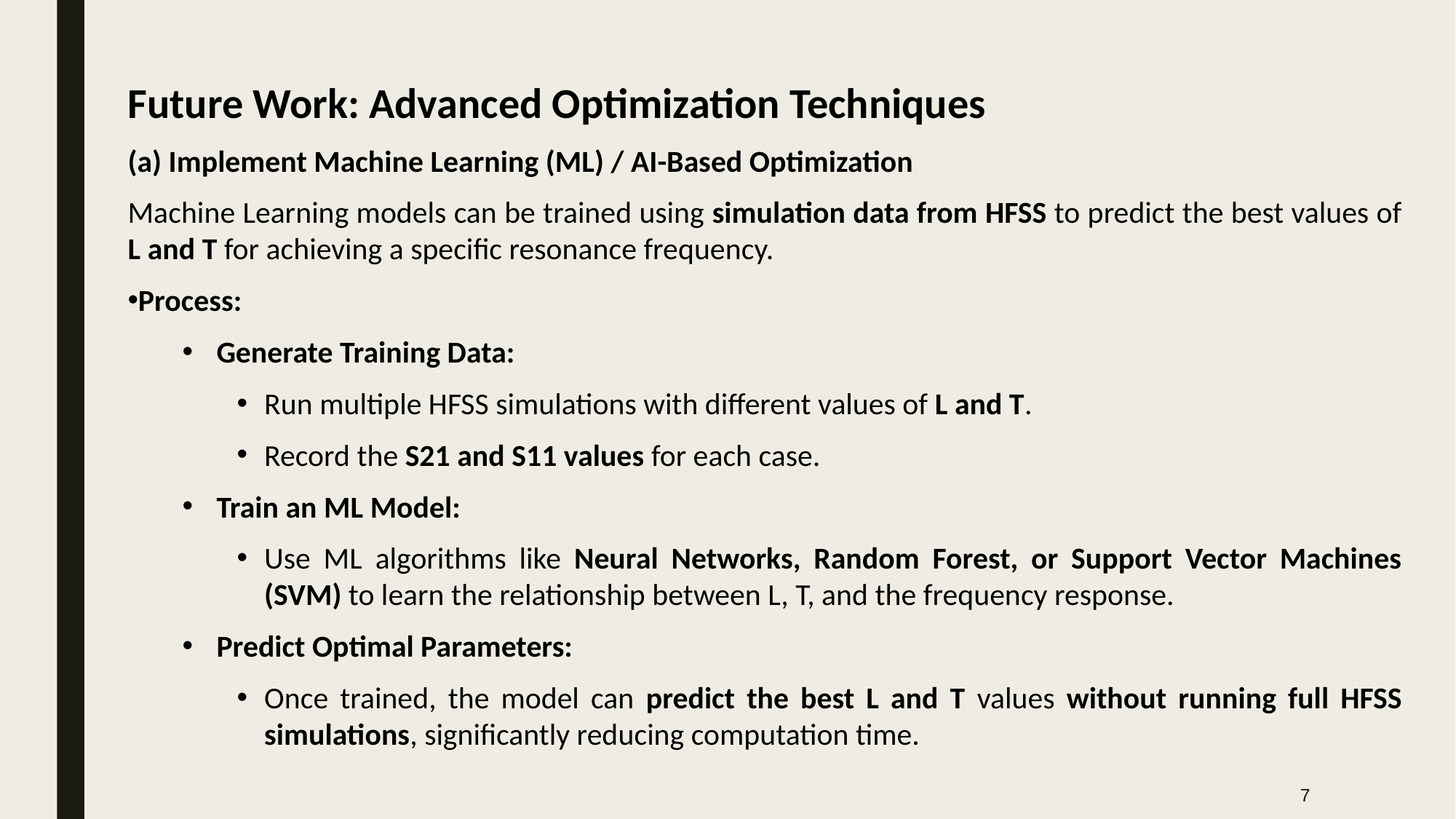

Future Work: Advanced Optimization Techniques
(a) Implement Machine Learning (ML) / AI-Based Optimization
Machine Learning models can be trained using simulation data from HFSS to predict the best values of L and T for achieving a specific resonance frequency.
Process:
Generate Training Data:
Run multiple HFSS simulations with different values of L and T.
Record the S21 and S11 values for each case.
Train an ML Model:
Use ML algorithms like Neural Networks, Random Forest, or Support Vector Machines (SVM) to learn the relationship between L, T, and the frequency response.
Predict Optimal Parameters:
Once trained, the model can predict the best L and T values without running full HFSS simulations, significantly reducing computation time.
7